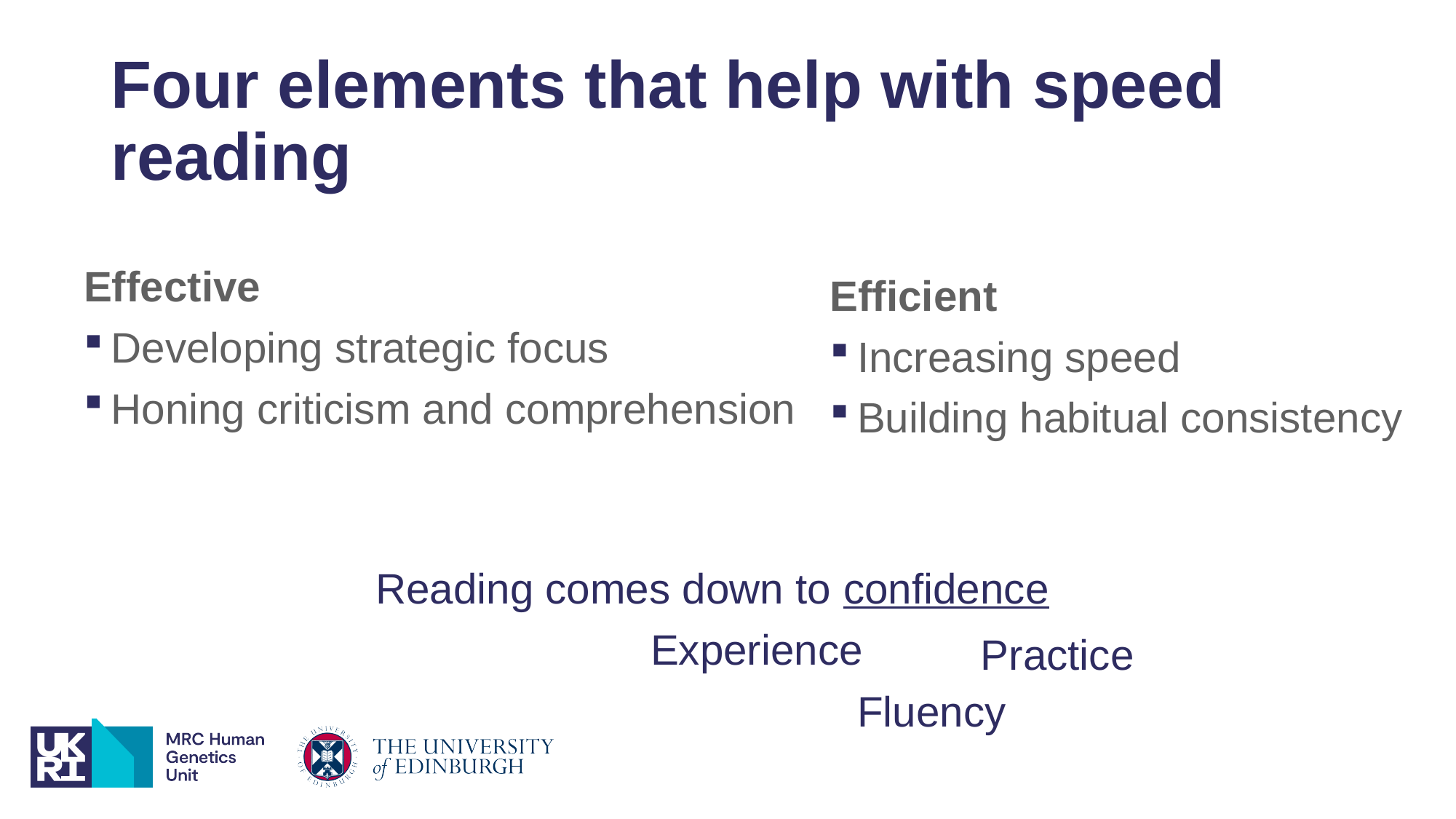

# Four elements that help with speed reading
Effective
Developing strategic focus
Honing criticism and comprehension
Efficient
Increasing speed
Building habitual consistency
Reading comes down to confidence
Experience
Practice
Fluency